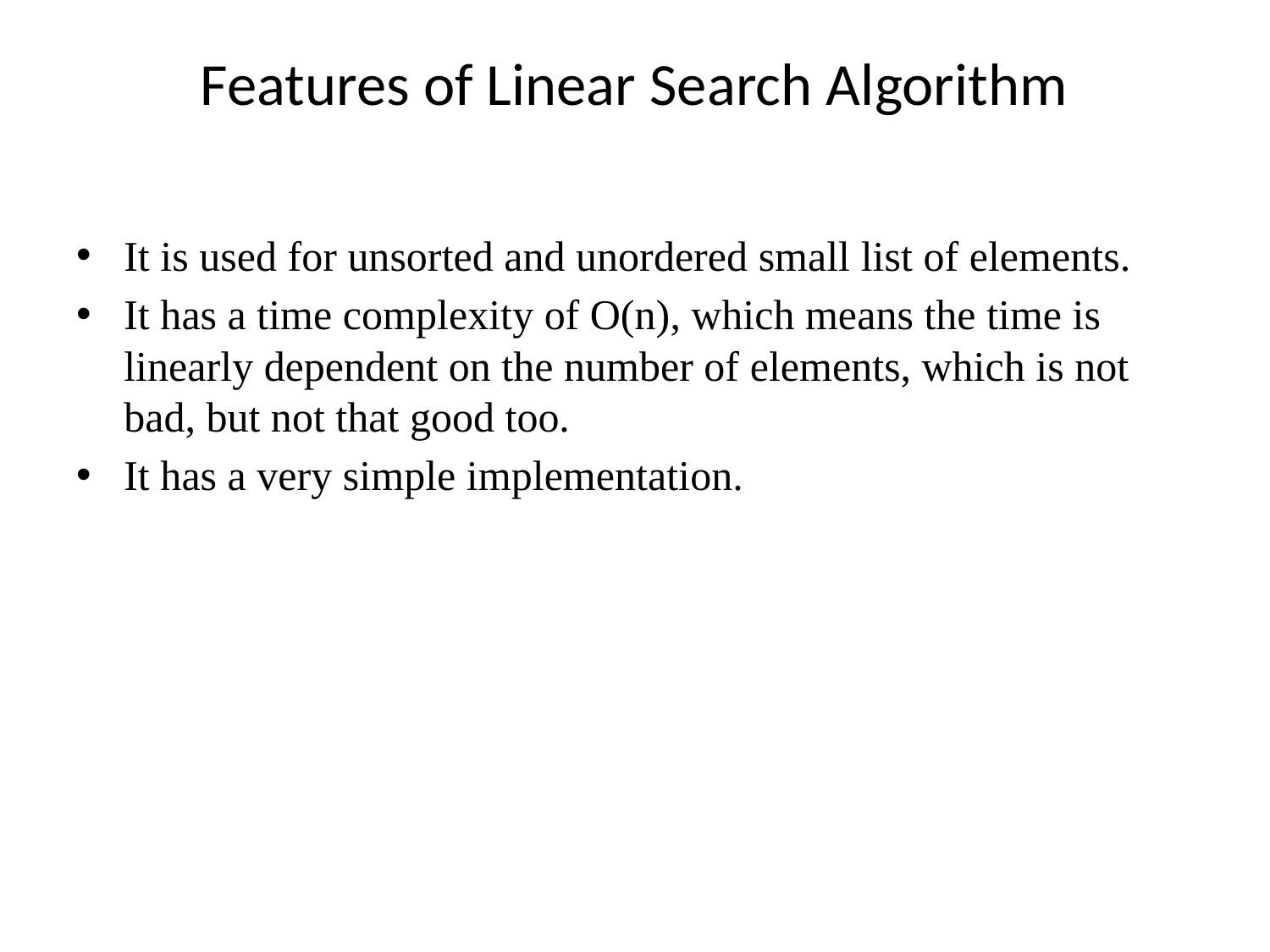

# Features of Linear Search Algorithm
It is used for unsorted and unordered small list of elements.
It has a time complexity of O(n), which means the time is linearly dependent on the number of elements, which is not bad, but not that good too.
It has a very simple implementation.